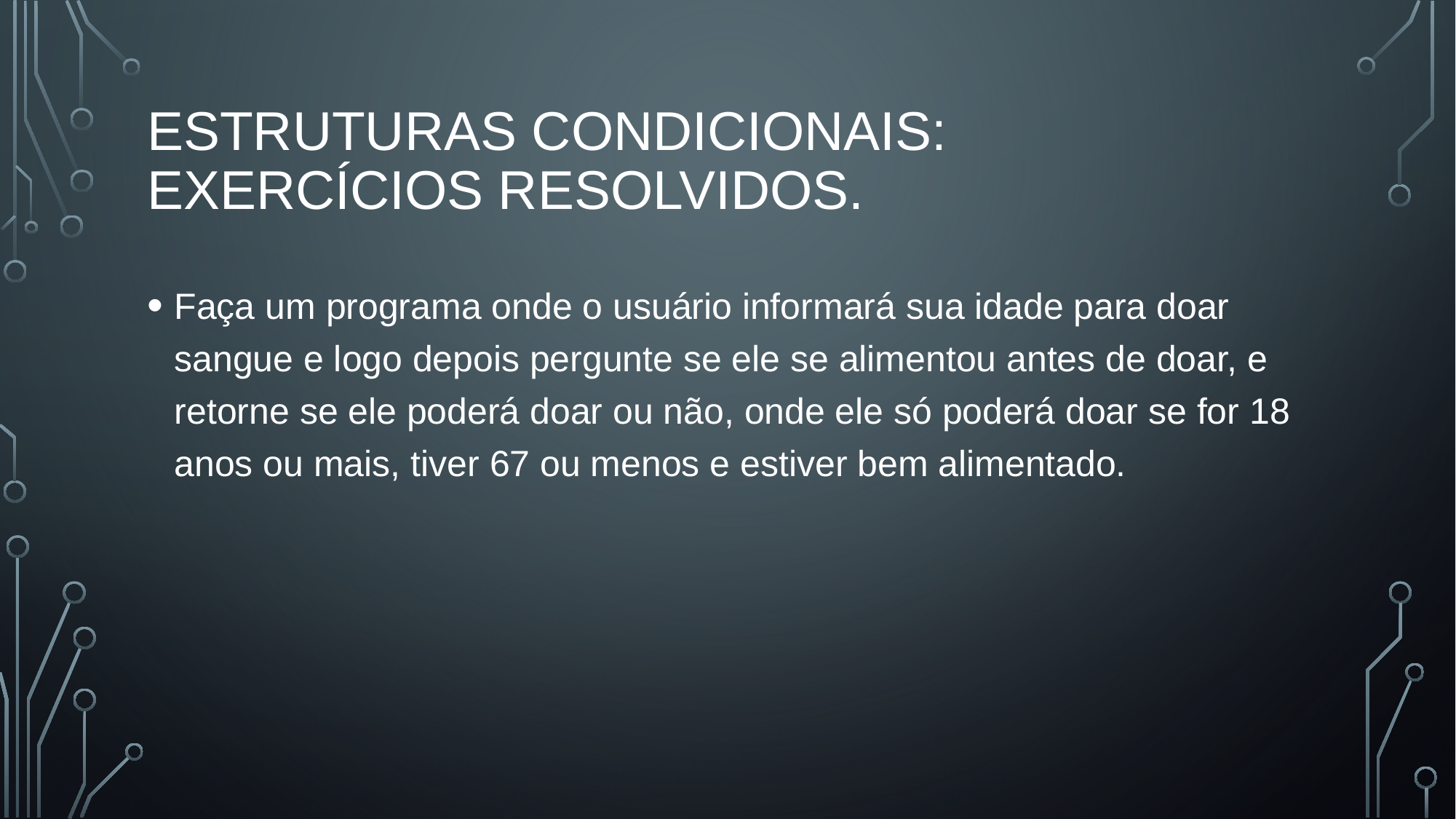

# Estruturas Condicionais: Exercícios resolvidos.
Faça um programa onde o usuário informará sua idade para doar sangue e logo depois pergunte se ele se alimentou antes de doar, e retorne se ele poderá doar ou não, onde ele só poderá doar se for 18 anos ou mais, tiver 67 ou menos e estiver bem alimentado.